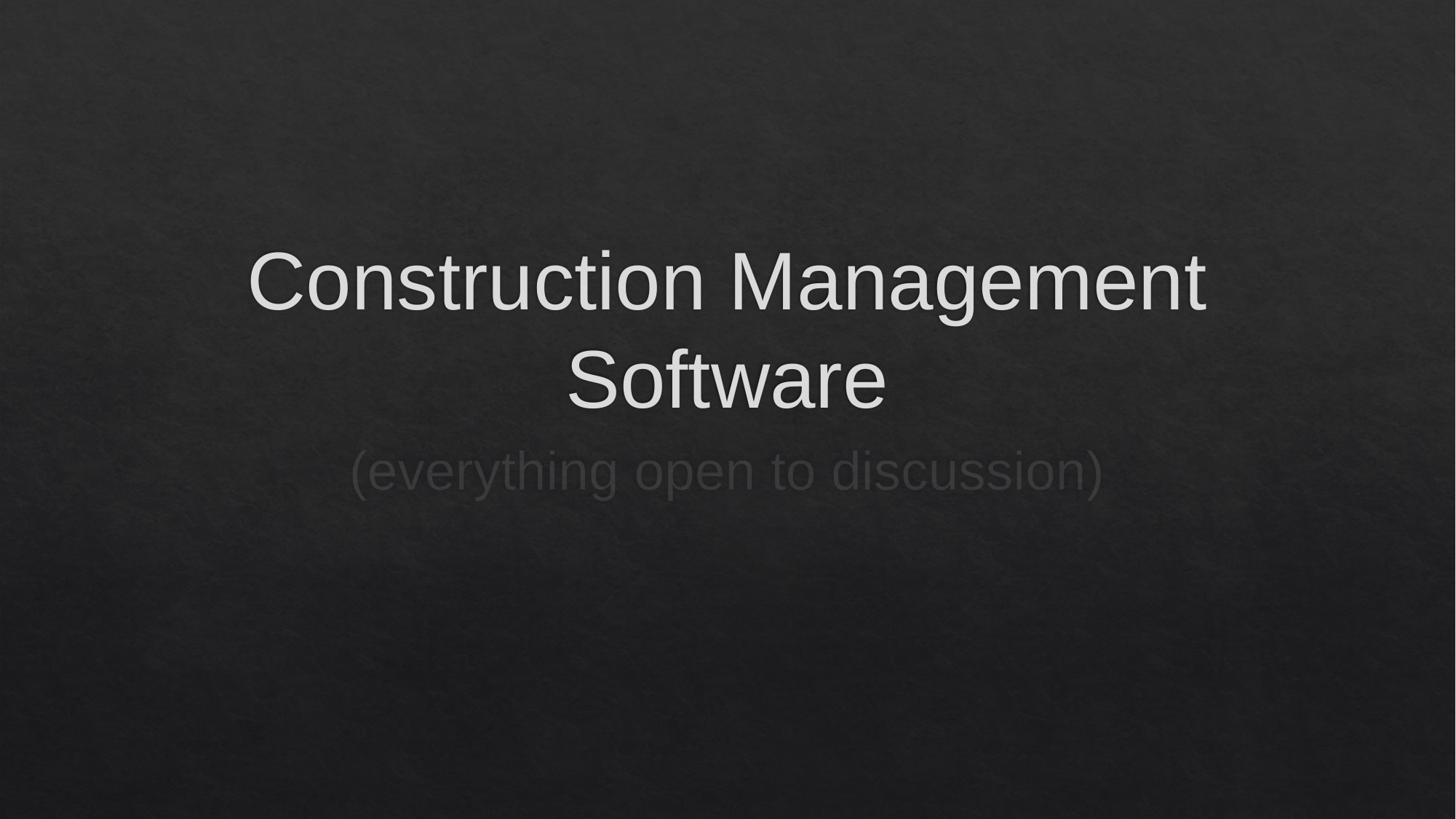

# Construction Management Software
(everything open to discussion)